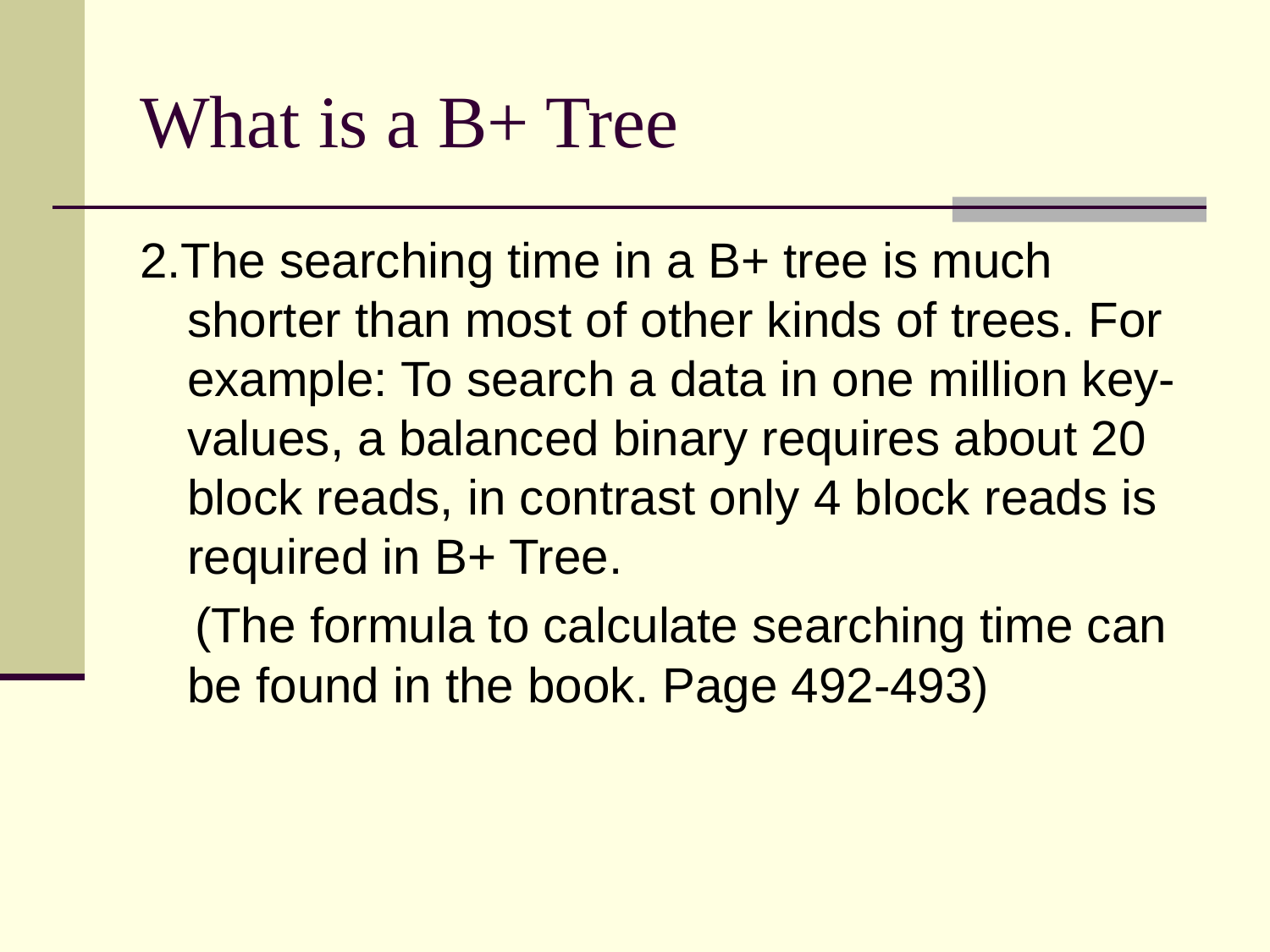

# What is a B+ Tree
2.The searching time in a B+ tree is much shorter than most of other kinds of trees. For example: To search a data in one million key-values, a balanced binary requires about 20 block reads, in contrast only 4 block reads is required in B+ Tree.
    (The formula to calculate searching time can be found in the book. Page 492-493)